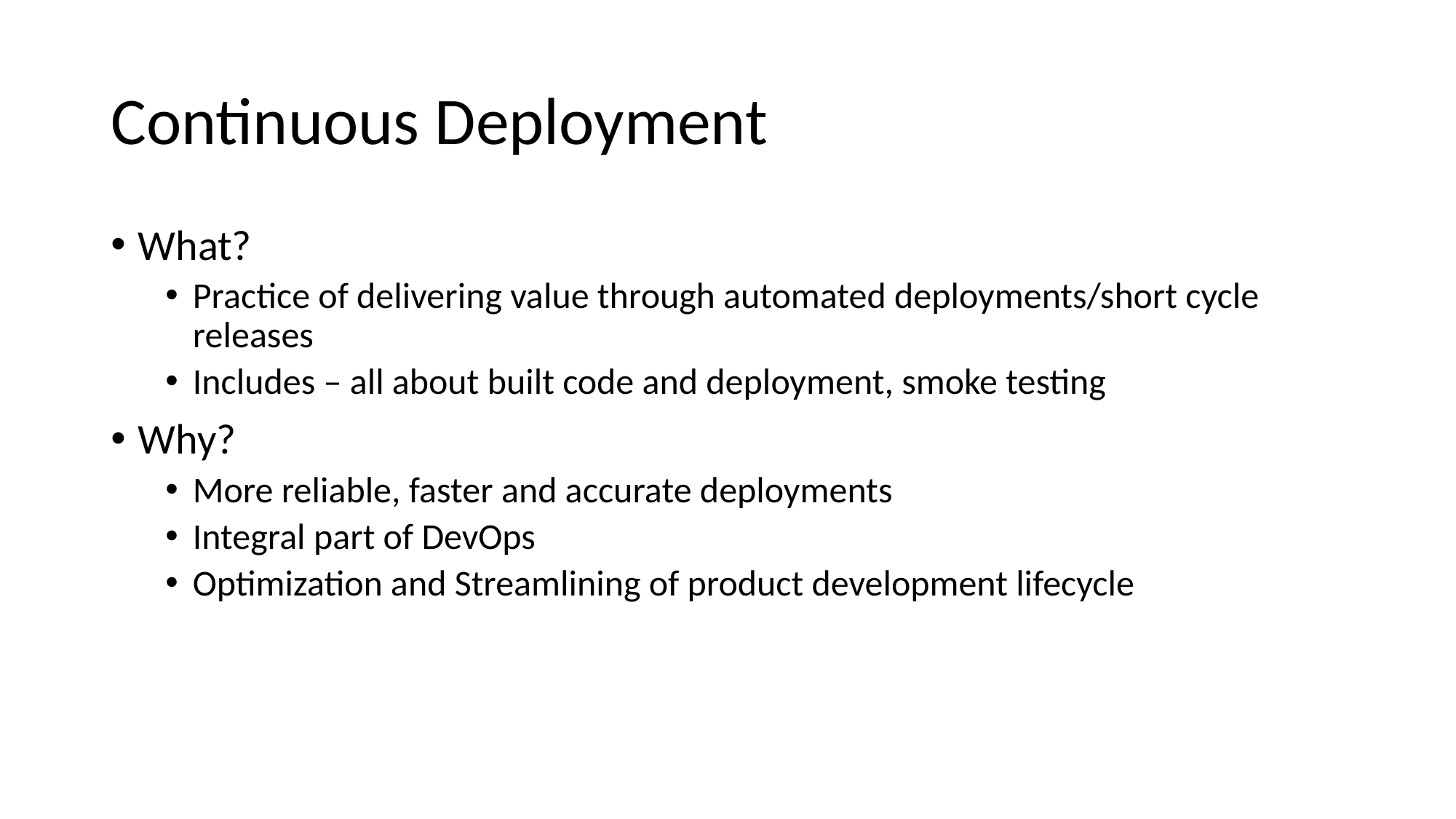

# Continuous Deployment
What?
Practice of delivering value through automated deployments/short cycle releases
Includes – all about built code and deployment, smoke testing
Why?
More reliable, faster and accurate deployments
Integral part of DevOps
Optimization and Streamlining of product development lifecycle